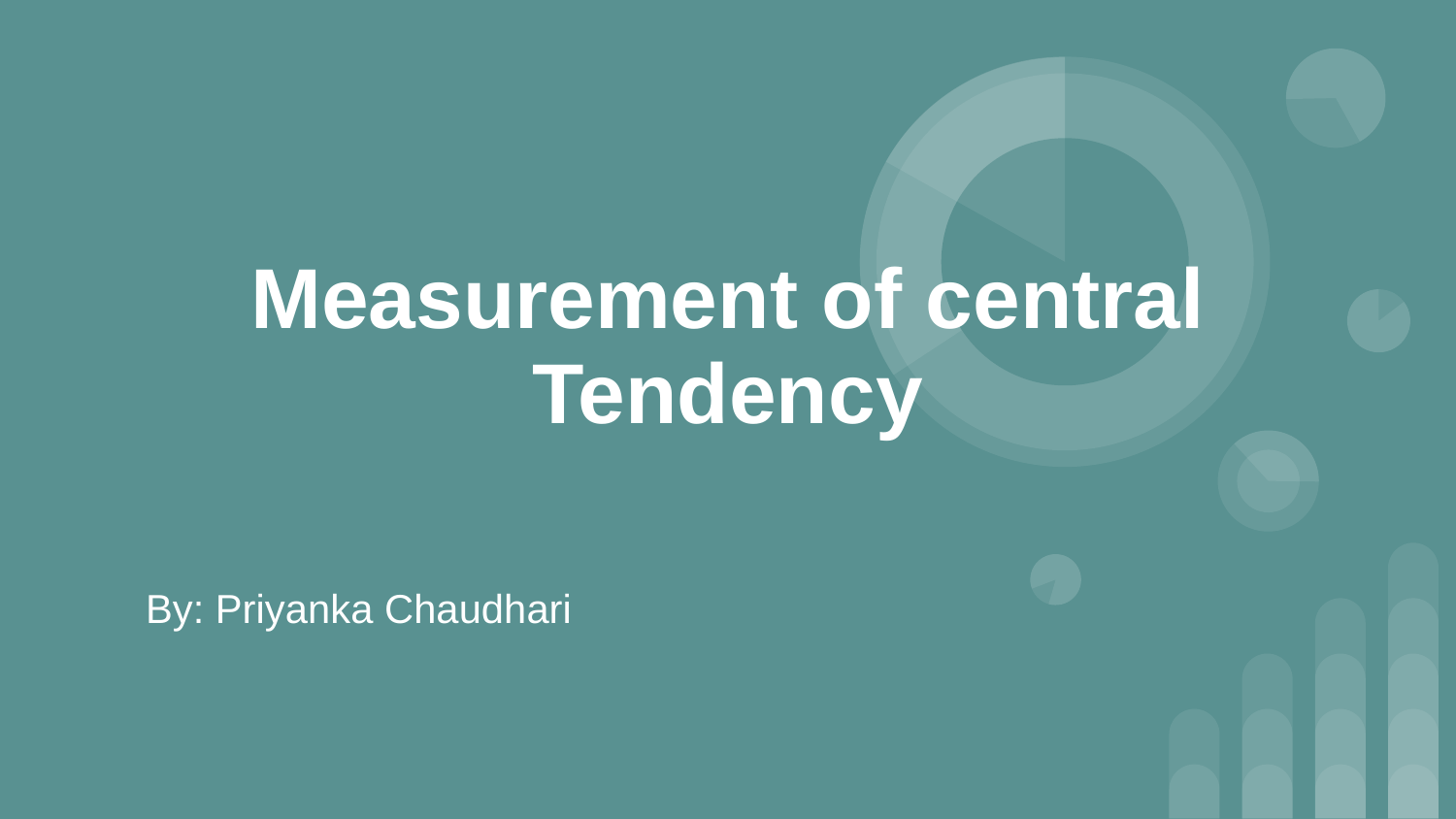

# Measurement of central Tendency
By: Priyanka Chaudhari